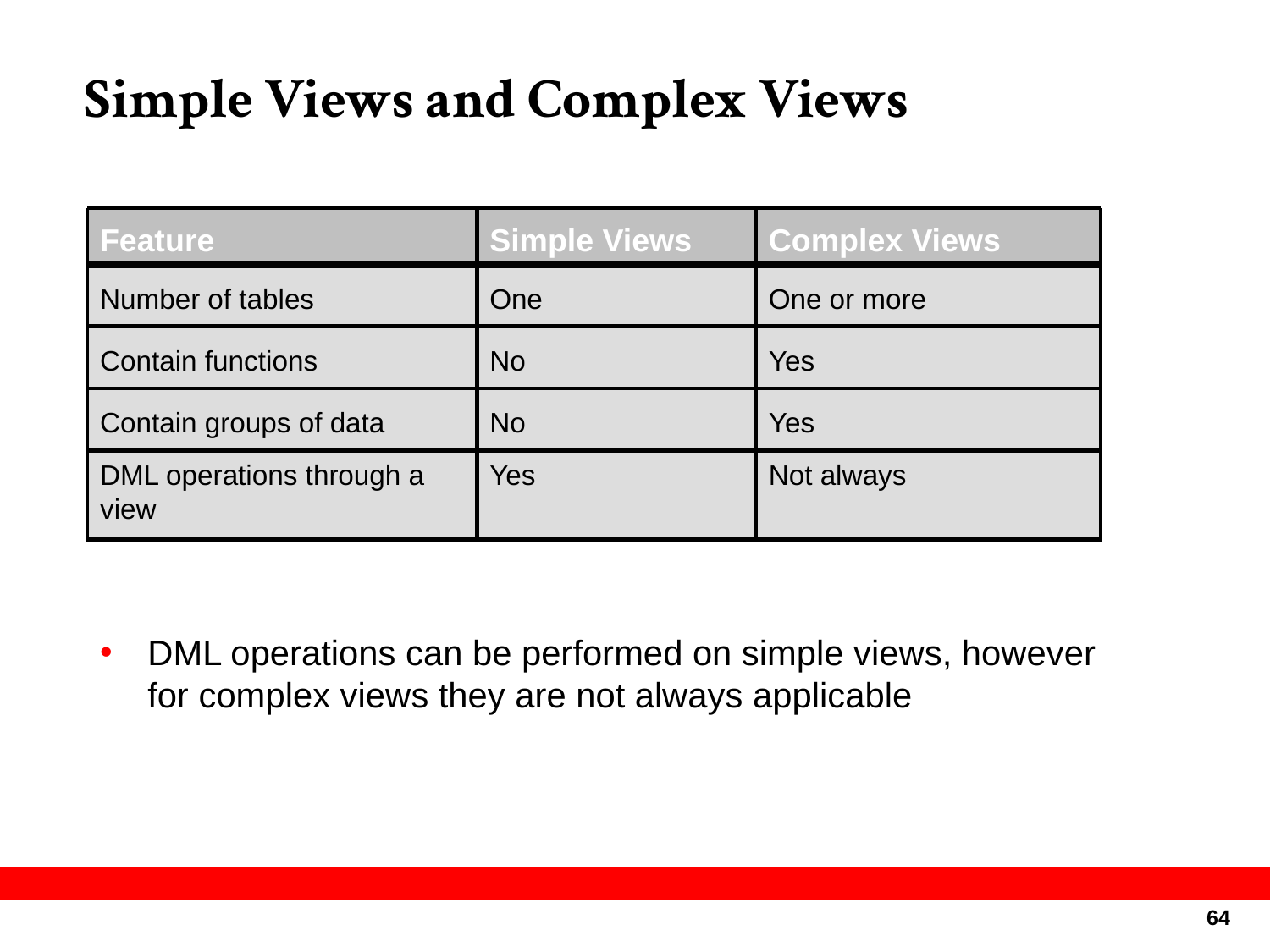

# Simple Views and Complex Views
Feature
Simple Views
Complex Views
Number of tables
One
One or more
Contain functions
No
Yes
Contain groups of data
No
Yes
DML operations through a view
Yes
Not always
DML operations can be performed on simple views, however for complex views they are not always applicable